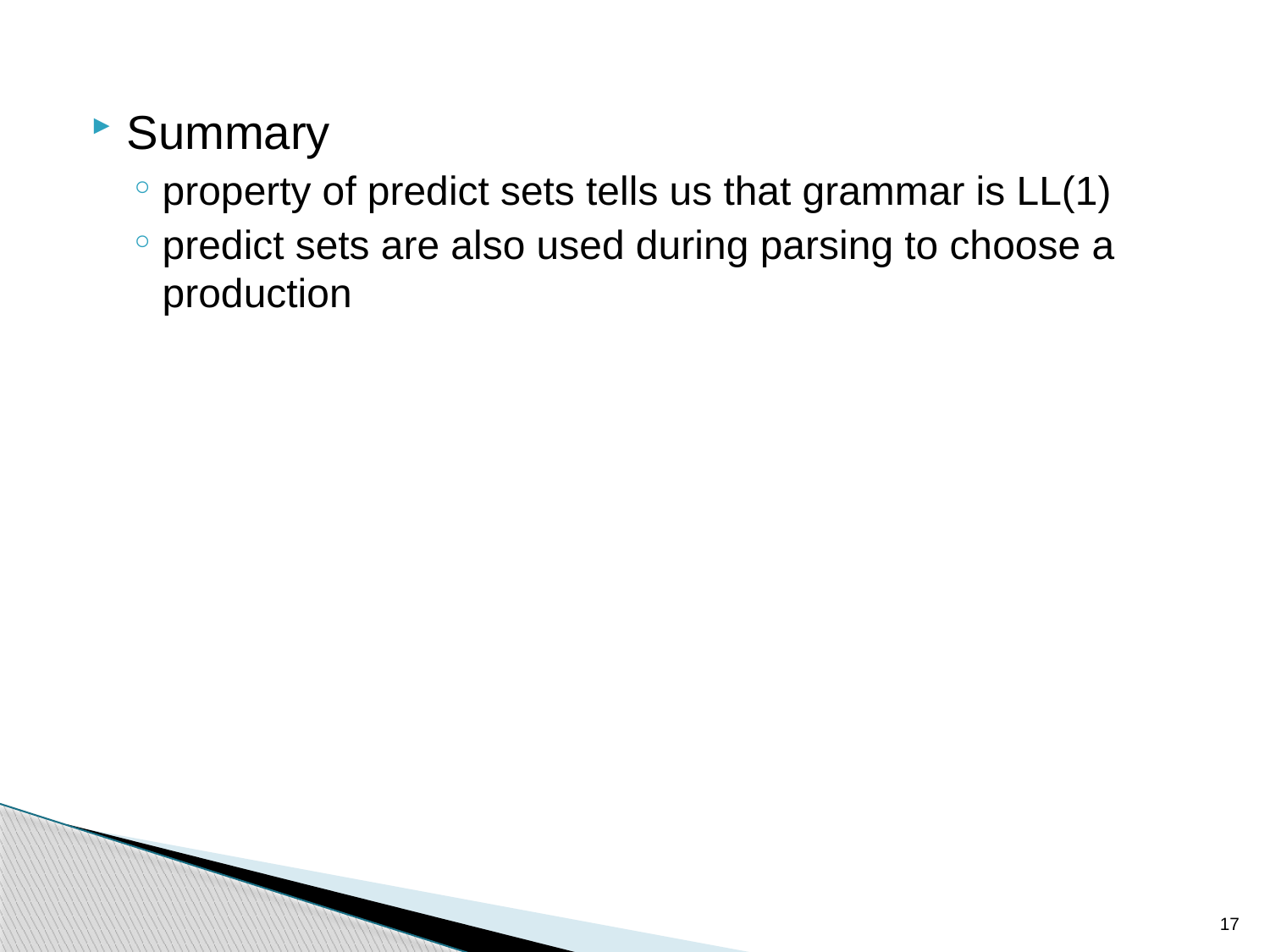

Summary
property of predict sets tells us that grammar is LL(1)
predict sets are also used during parsing to choose a production

17